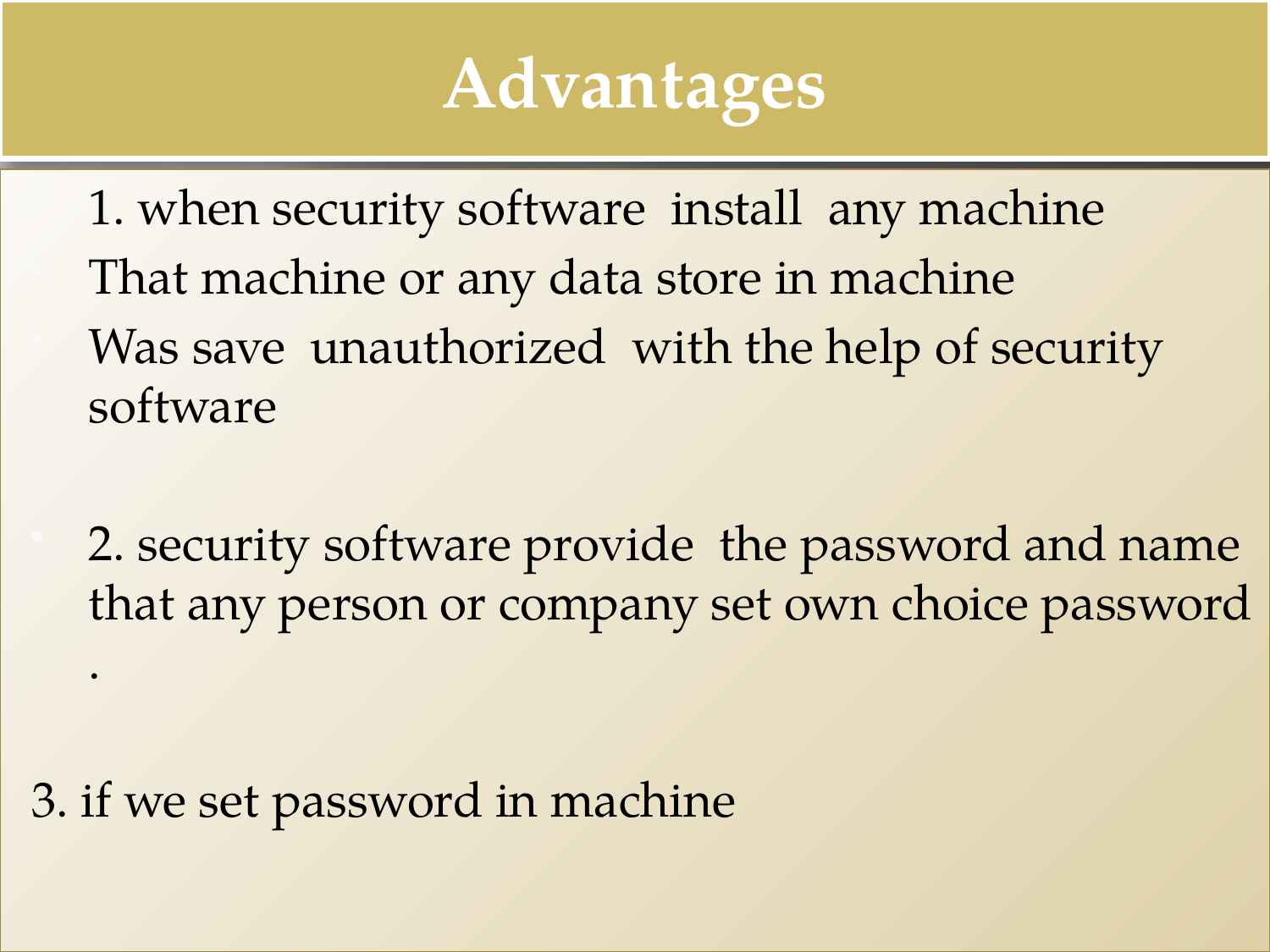

# Advantages
1. when security software  install  any machine
That machine or any data store in machine
Was save  unauthorized  with the help of security software

2. security software provide  the password and name  that any person or company set own choice password .

3. if we set password in machine